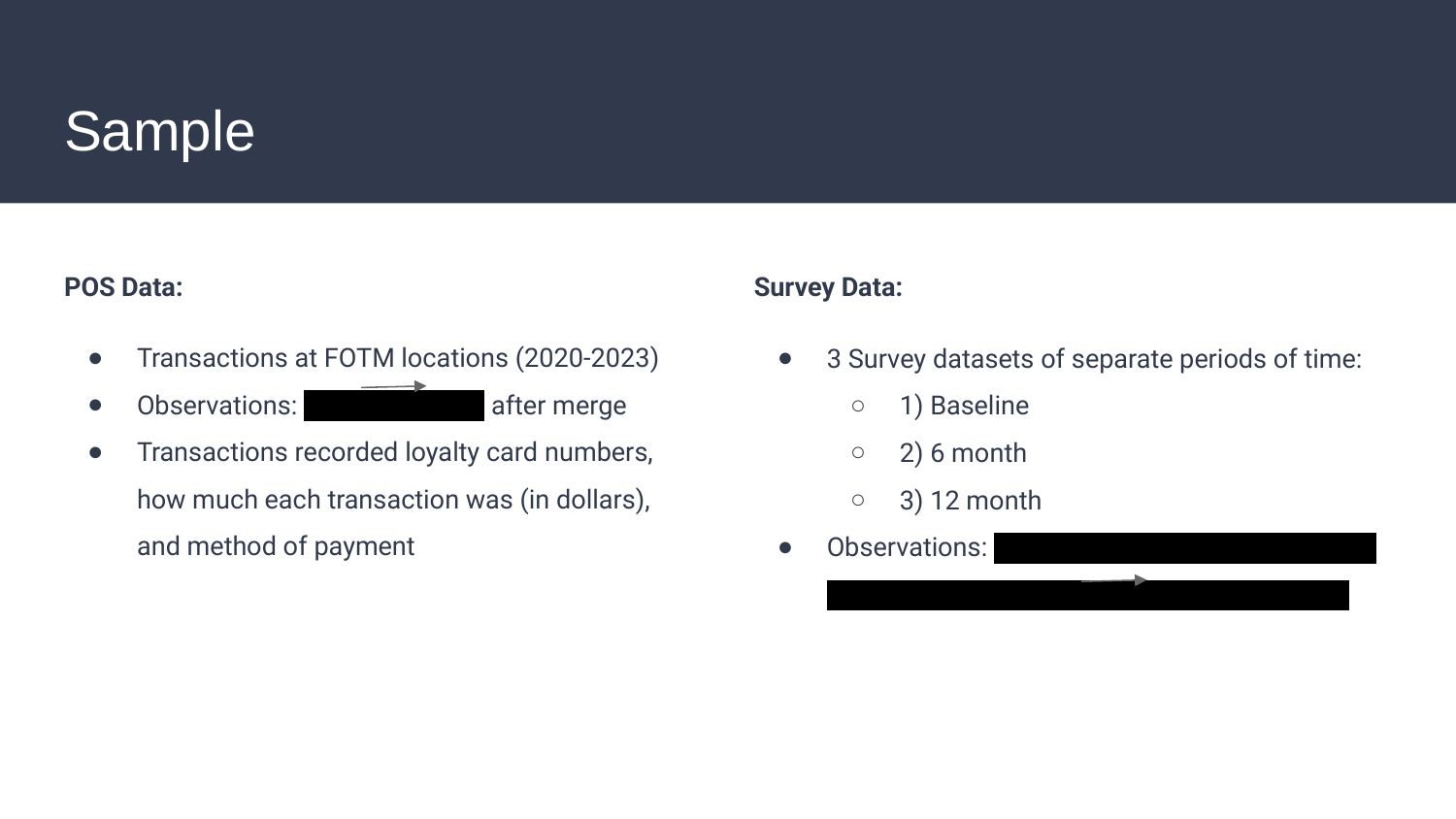

# Sample
POS Data:
Transactions at FOTM locations (2020-2023)
Observations: 772              379 after merge
Transactions recorded loyalty card numbers, how much each transaction was (in dollars), and method of payment
Survey Data:
3 Survey datasets of separate periods of time:
1) Baseline
2) 6 month
3) 12 month
Observations: 284 (baseline) + 162 (6 month) + 98 (12 month) = 544               379 after merge